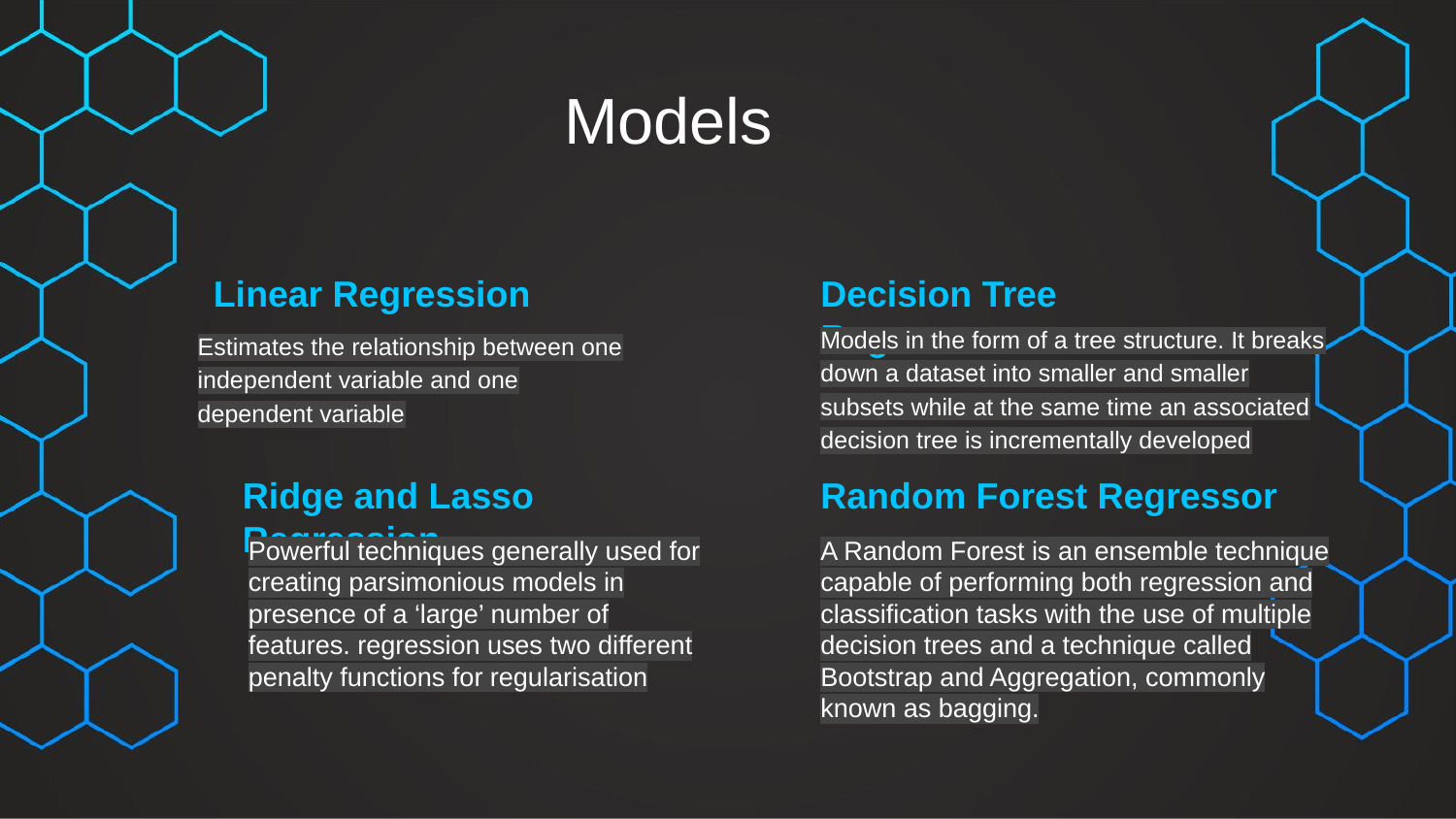

# Models
Linear Regression
Decision Tree Regressor
Models in the form of a tree structure. It breaks down a dataset into smaller and smaller subsets while at the same time an associated decision tree is incrementally developed

Estimates the relationship between one independent variable and one dependent variable

Ridge and Lasso Regression
Random Forest Regressor
Powerful techniques generally used for creating parsimonious models in presence of a ‘large’ number of features. regression uses two different penalty functions for regularisation
A Random Forest is an ensemble technique capable of performing both regression and classification tasks with the use of multiple decision trees and a technique called Bootstrap and Aggregation, commonly known as bagging.